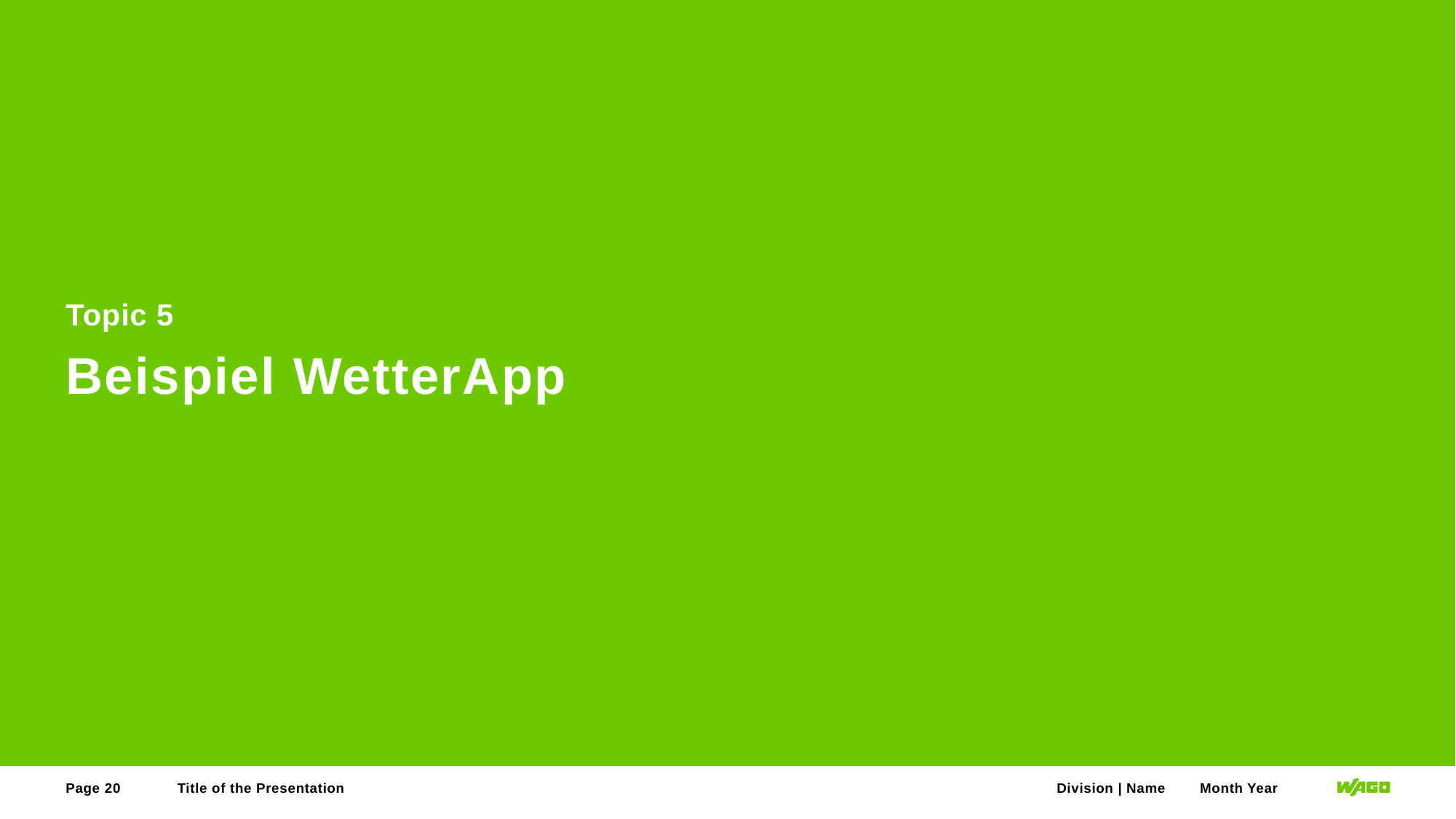

Topic 5
# Beispiel WetterApp
Page 20
Title of the Presentation
Division | Name        Month Year